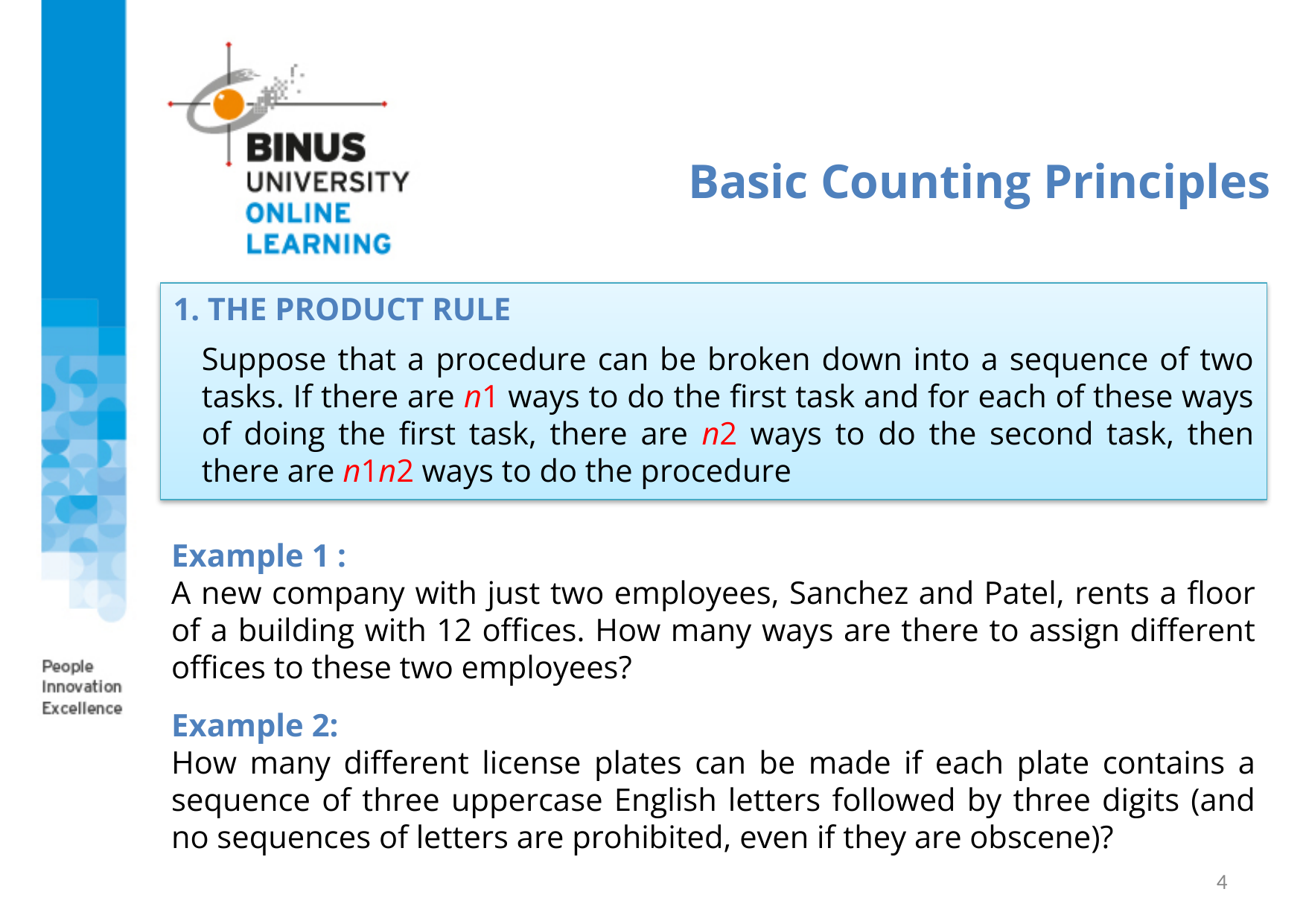

# Basic Counting Principles
THE PRODUCT RULE
Suppose that a procedure can be broken down into a sequence of two tasks. If there are n1 ways to do the first task and for each of these ways of doing the first task, there are n2 ways to do the second task, then there are n1n2 ways to do the procedure
Example 1 :
A new company with just two employees, Sanchez and Patel, rents a floor of a building with 12 offices. How many ways are there to assign different offices to these two employees?
Example 2:
How many different license plates can be made if each plate contains a sequence of three uppercase English letters followed by three digits (and no sequences of letters are prohibited, even if they are obscene)?
4